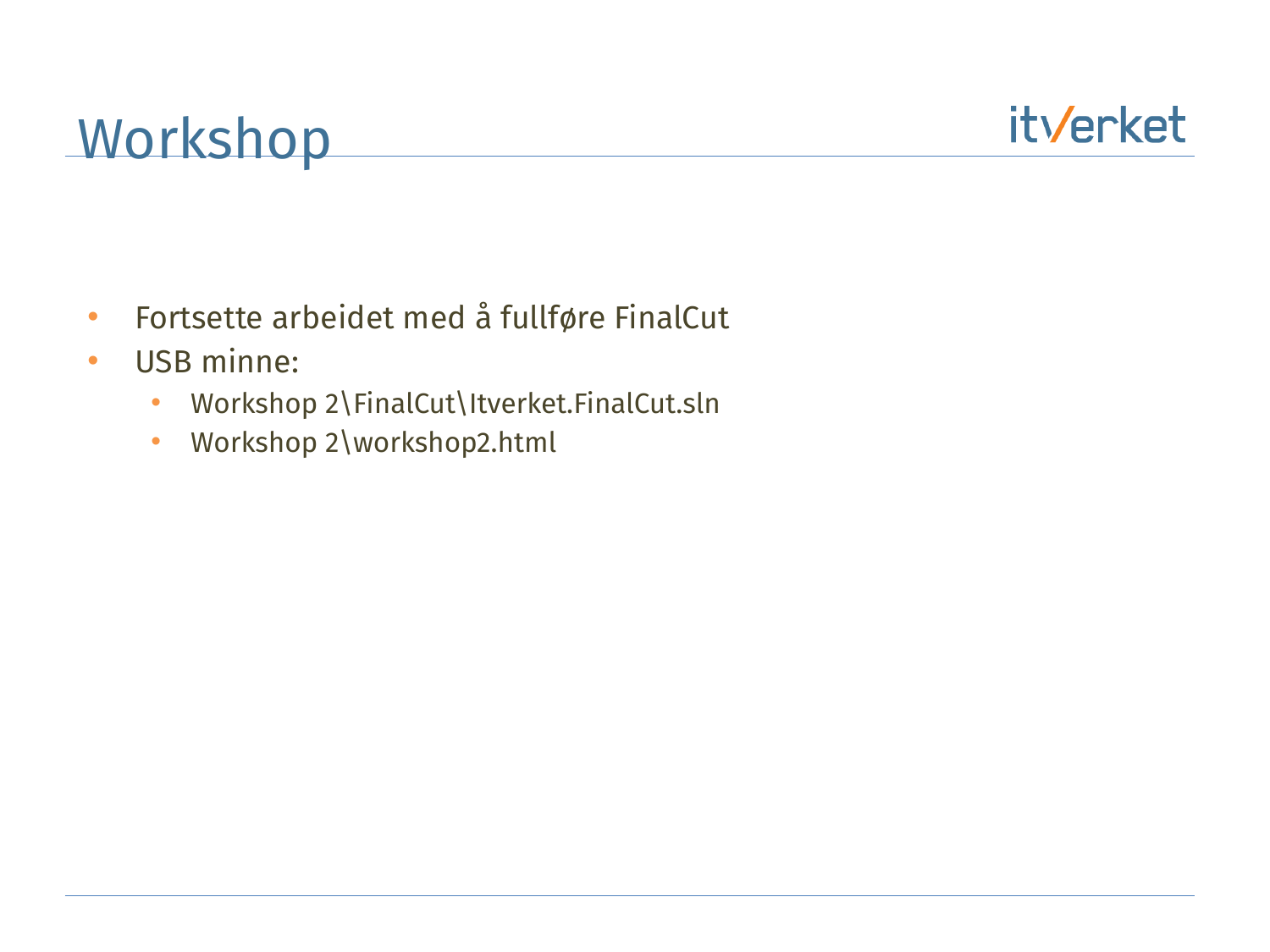

# Workshop

Fortsette arbeidet med å fullføre FinalCut
USB minne:
Workshop 2\FinalCut\Itverket.FinalCut.sln
Workshop 2\workshop2.html